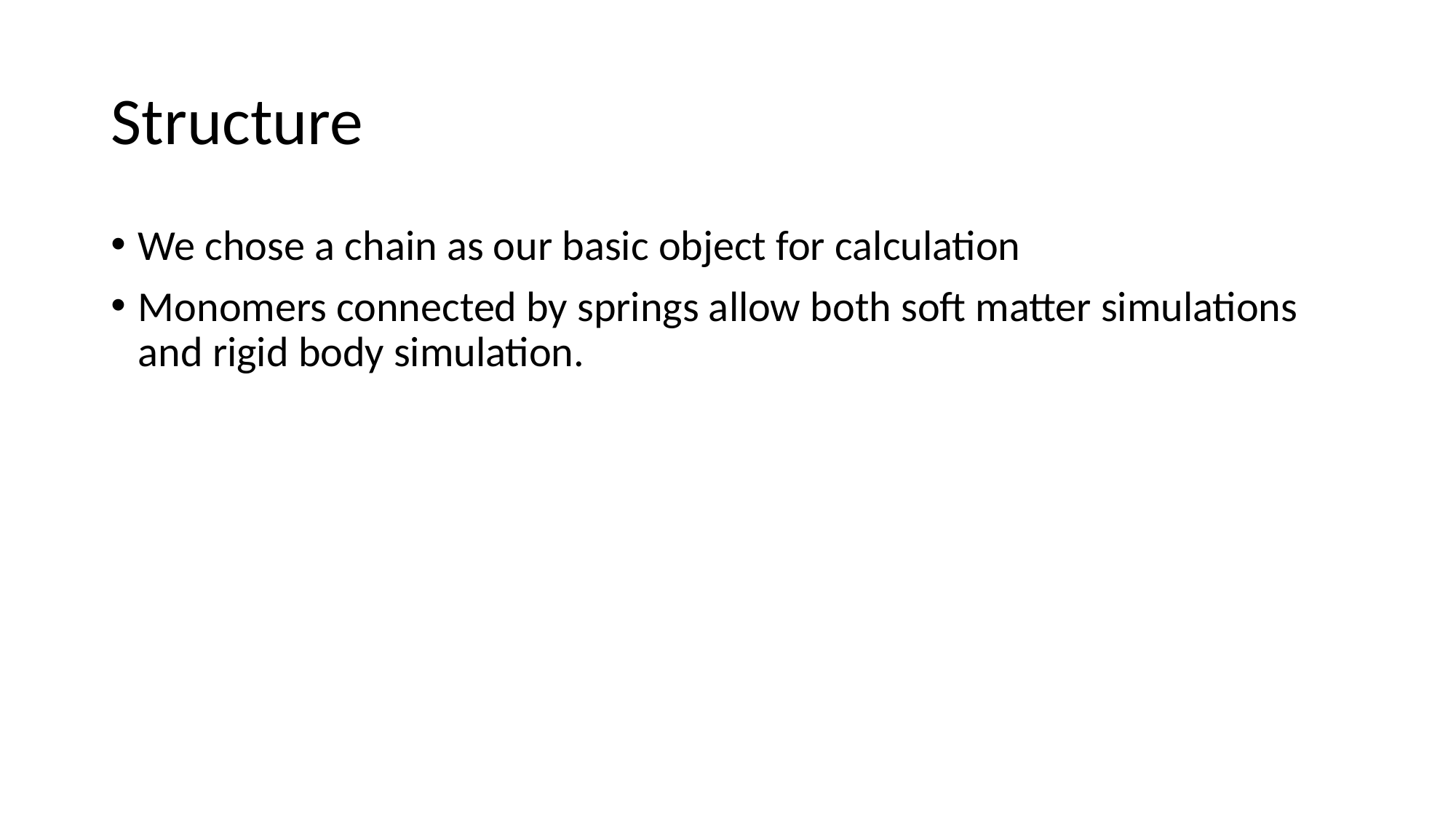

# Structure
We chose a chain as our basic object for calculation
Monomers connected by springs allow both soft matter simulations and rigid body simulation.